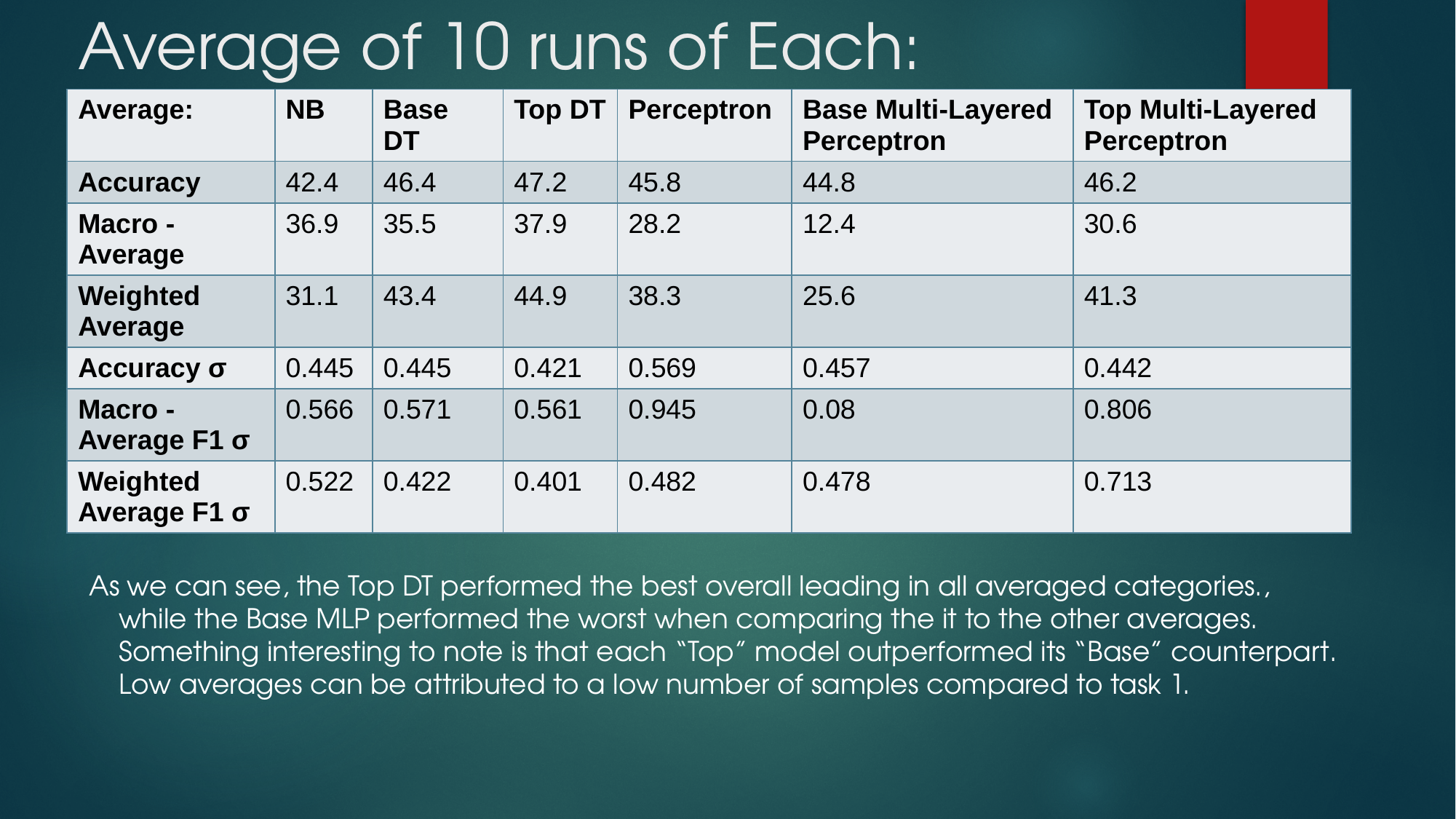

# Average of 10 runs of Each:
| Average: | NB | Base DT | Top DT | Perceptron | Base Multi-Layered Perceptron | Top Multi-Layered Perceptron |
| --- | --- | --- | --- | --- | --- | --- |
| Accuracy | 42.4 | 46.4 | 47.2 | 45.8 | 44.8 | 46.2 |
| Macro - Average | 36.9 | 35.5 | 37.9 | 28.2 | 12.4 | 30.6 |
| Weighted Average | 31.1 | 43.4 | 44.9 | 38.3 | 25.6 | 41.3 |
| Accuracy σ | 0.445 | 0.445 | 0.421 | 0.569 | 0.457 | 0.442 |
| Macro - Average F1 σ | 0.566 | 0.571 | 0.561 | 0.945 | 0.08 | 0.806 |
| Weighted Average F1 σ | 0.522 | 0.422 | 0.401 | 0.482 | 0.478 | 0.713 |
As we can see, the Top DT performed the best overall leading in all averaged categories., while the Base MLP performed the worst when comparing the it to the other averages. Something interesting to note is that each “Top” model outperformed its “Base” counterpart. Low averages can be attributed to a low number of samples compared to task 1.